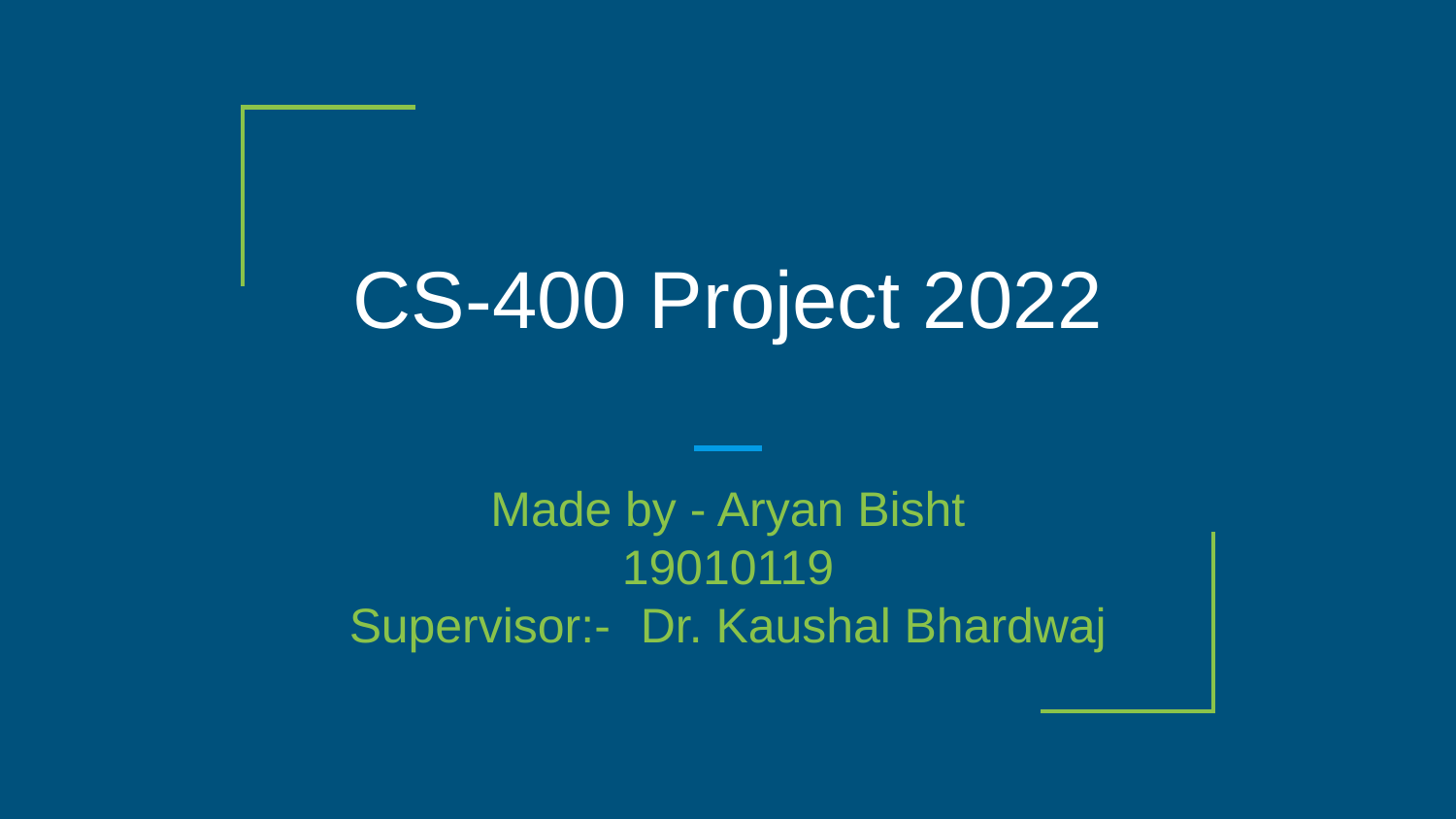

# CS-400 Project 2022
Made by - Aryan Bisht
19010119
Supervisor:- 	Dr. Kaushal Bhardwaj